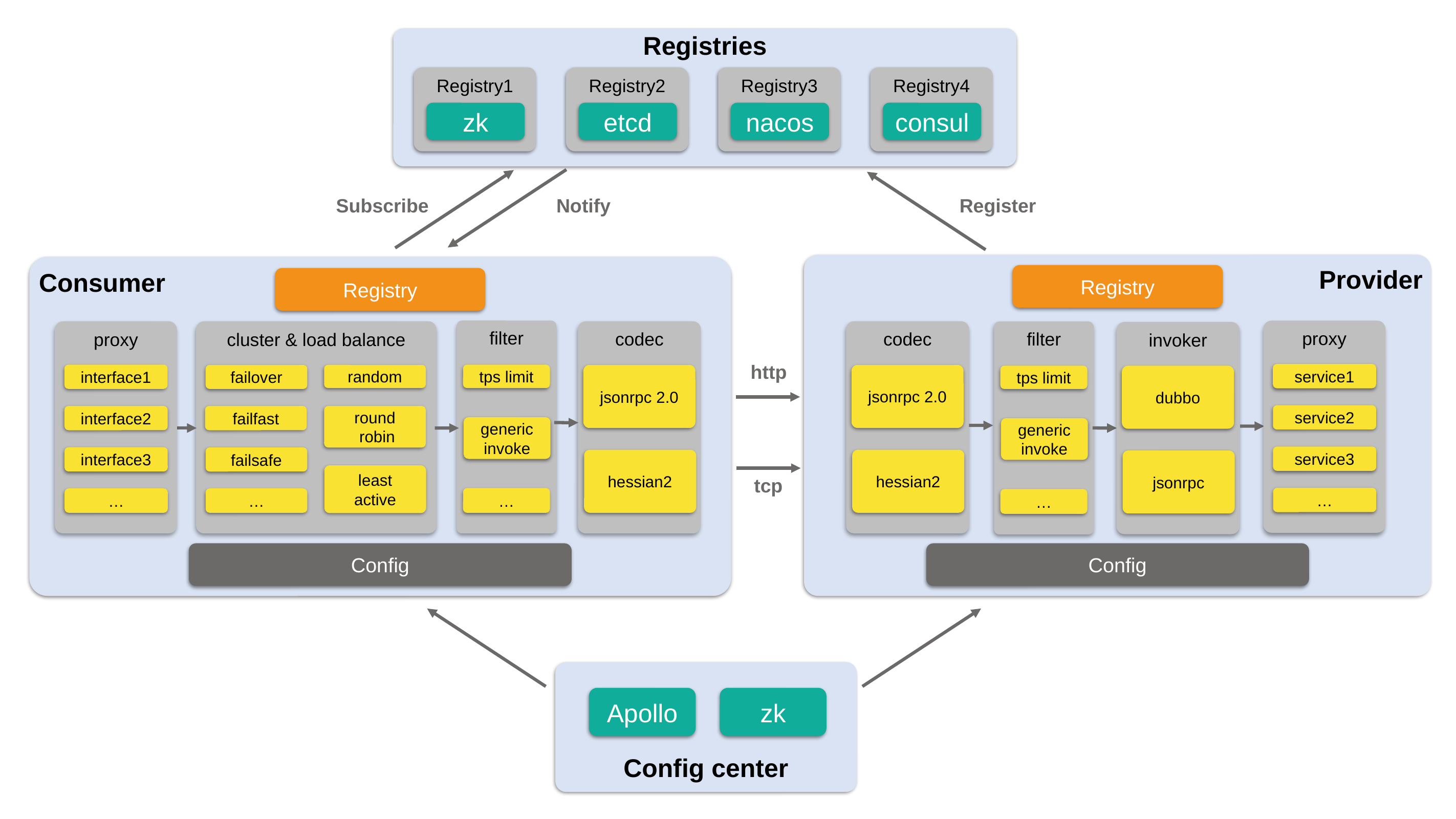

Registries

Registry1
Registry2
Registry3
Registry4
zk
etcd
nacos
consul

Subscribe
Notify
Register
Provider
Consumer
Registry
Registry
filter
proxy
codec
codec
cluster & load balance
proxy
filter
invoker
http
service1
interface1
tps limit
jsonrpc 2.0
random
jsonrpc 2.0
failover
dubbo
tps limit

service2
round
 robin
interface2
failfast
generic
invoke
generic
invoke

service3
interface3
failsafe
hessian2
hessian2
jsonrpc
tcp
least
active

…
…
…
…
…
Config
Config

Apollo
zk
Config center